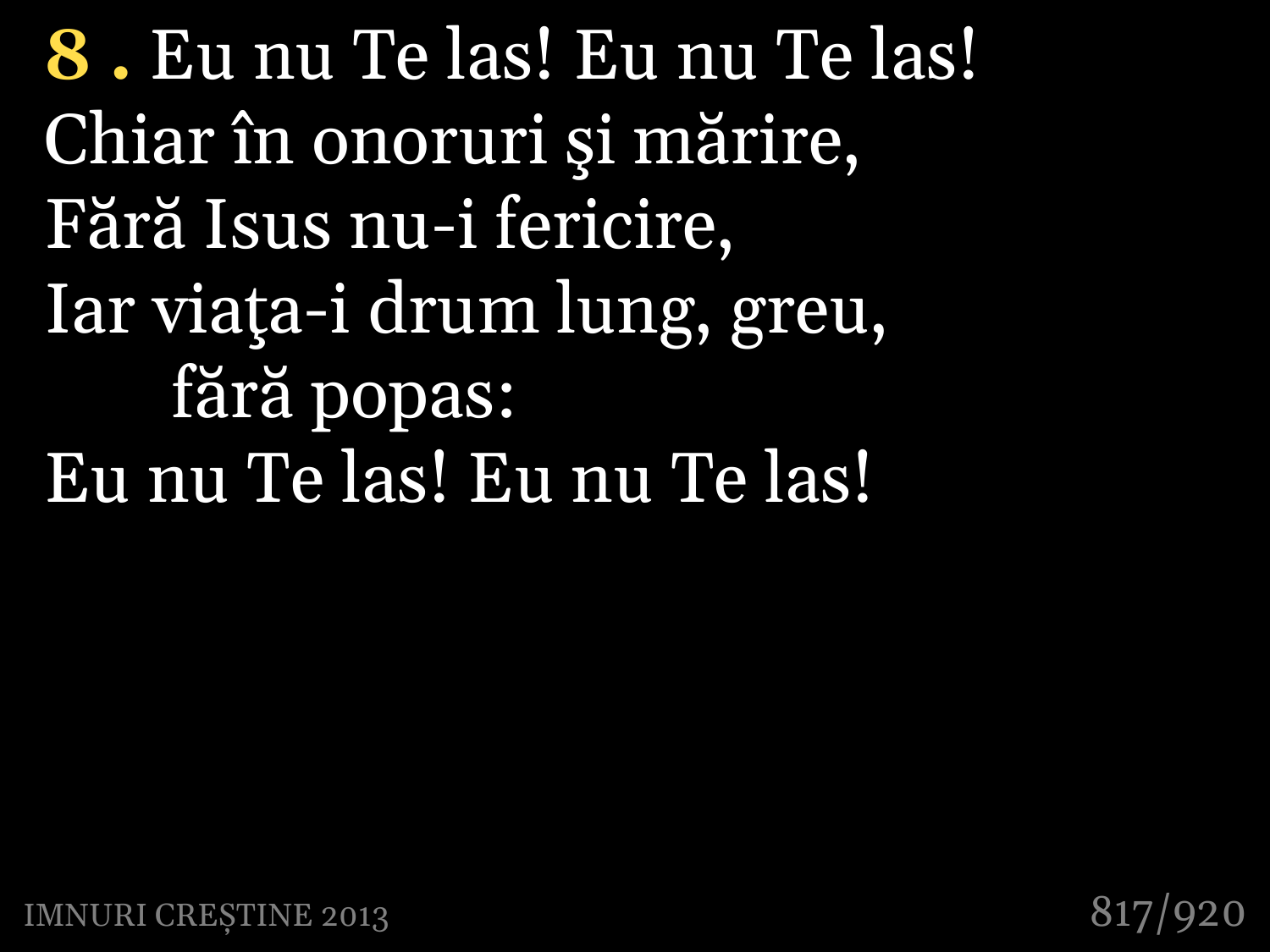

8 . Eu nu Te las! Eu nu Te las!
Chiar în onoruri şi mărire,
Fără Isus nu-i fericire,
Iar viaţa-i drum lung, greu,
	fără popas:
Eu nu Te las! Eu nu Te las!
817/920
IMNURI CREȘTINE 2013